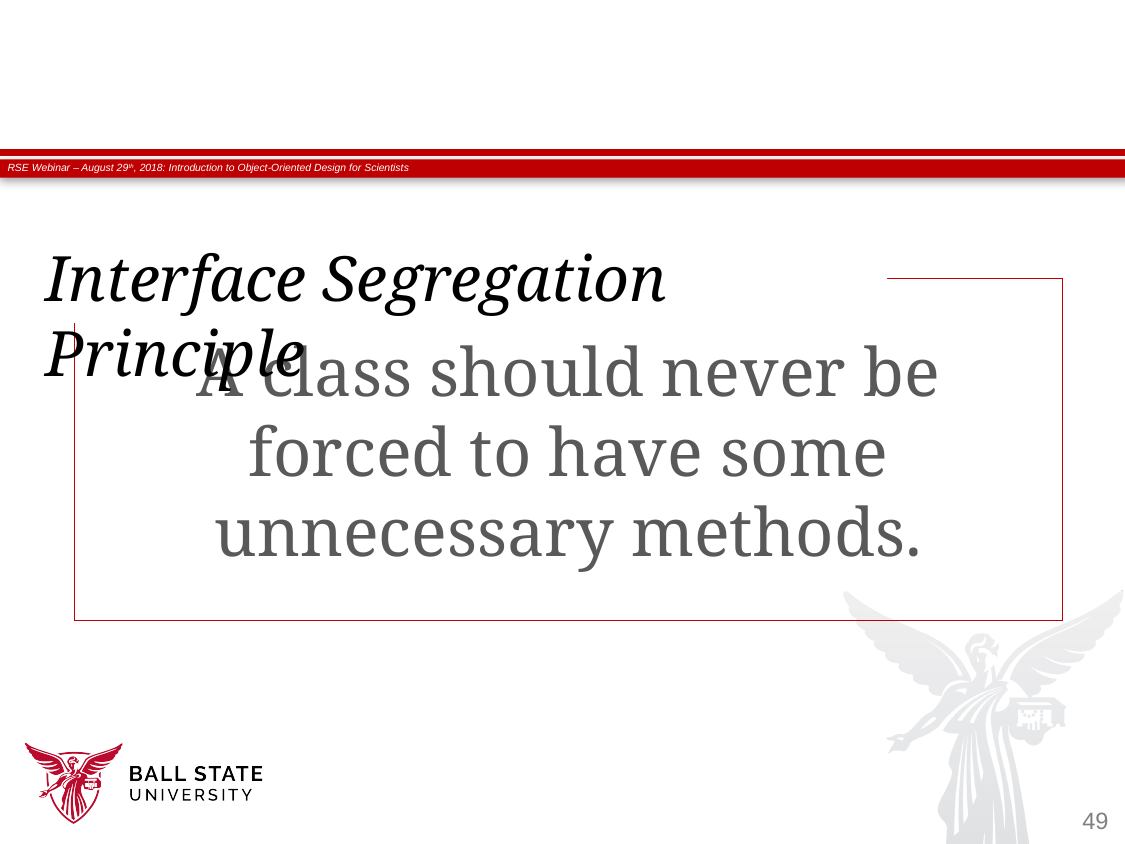

# Interface Segregation Principle
A class should never be forced to have some unnecessary methods.
49